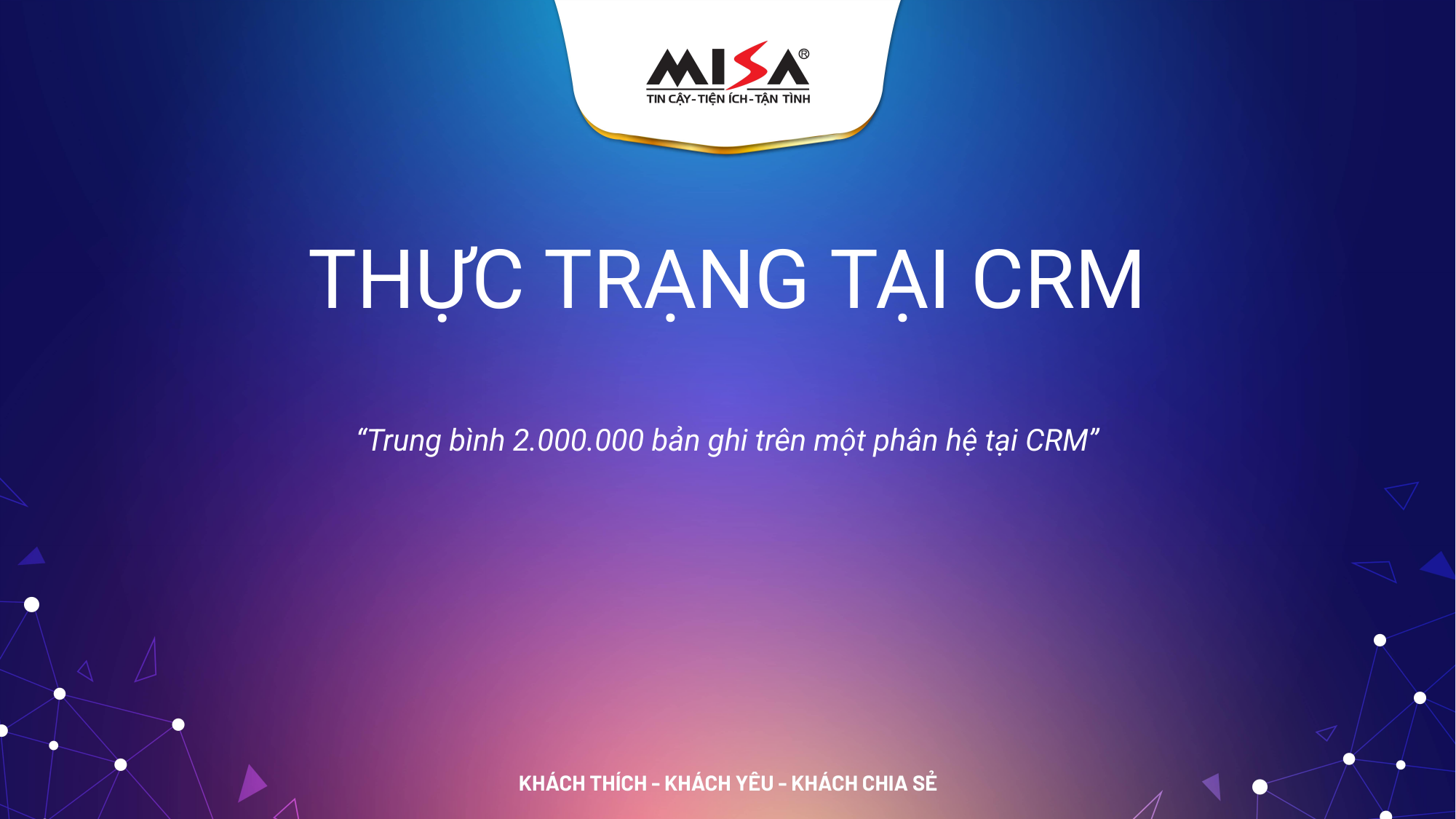

THỰC TRẠNG TẠI CRM
“Trung bình 2.000.000 bản ghi trên một phân hệ tại CRM”